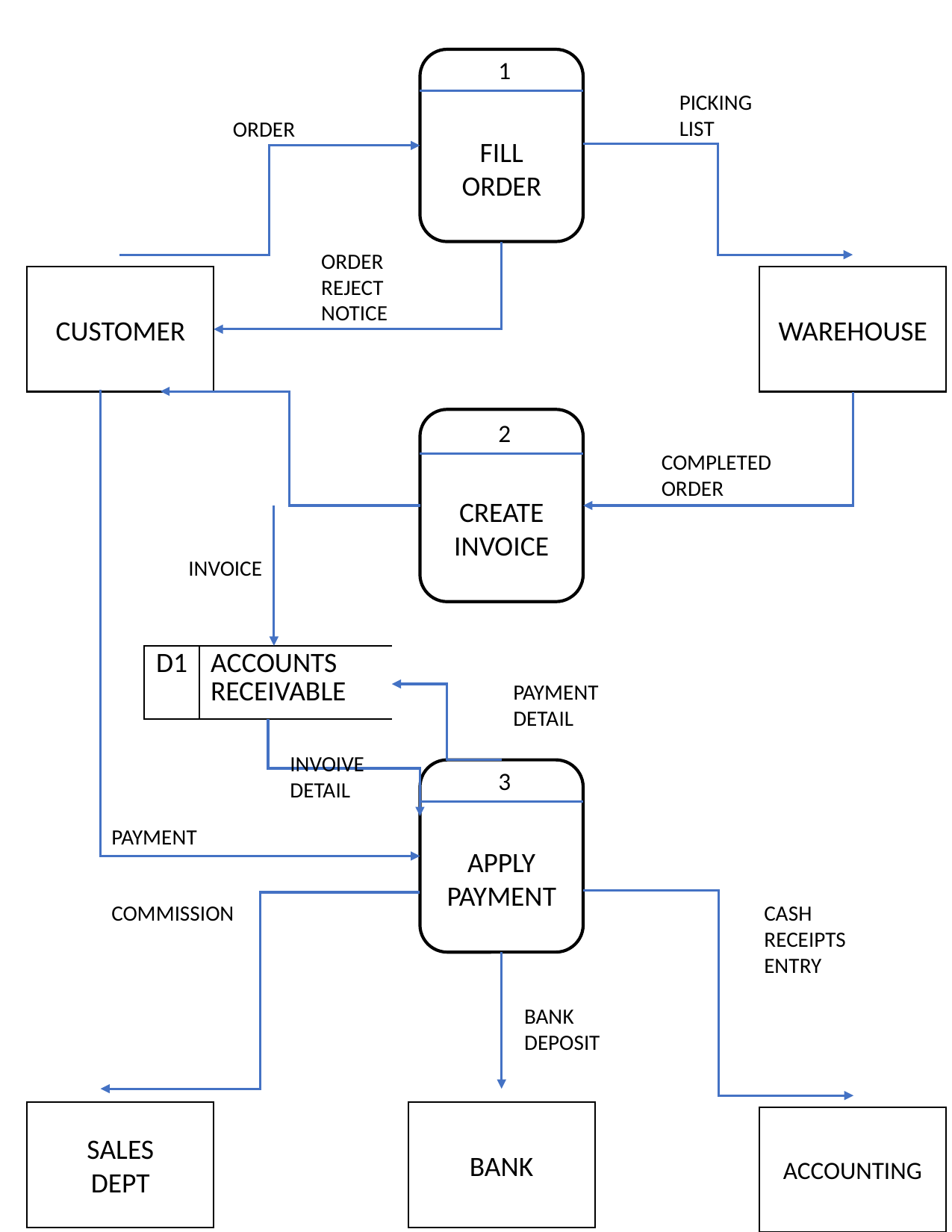

FILL
ORDER
1
PICKING
LIST
ORDER
ORDER
REJECT
NOTICE
CUSTOMER
WAREHOUSE
CREATE
INVOICE
2
COMPLETED
ORDER
INVOICE
| D1 | ACCOUNTS RECEIVABLE |
| --- | --- |
PAYMENT
DETAIL
INVOIVE
DETAIL
APPLY
PAYMENT
3
PAYMENT
COMMISSION
CASH
RECEIPTS
ENTRY
BANK
DEPOSIT
BANK
SALES
DEPT
ACCOUNTING